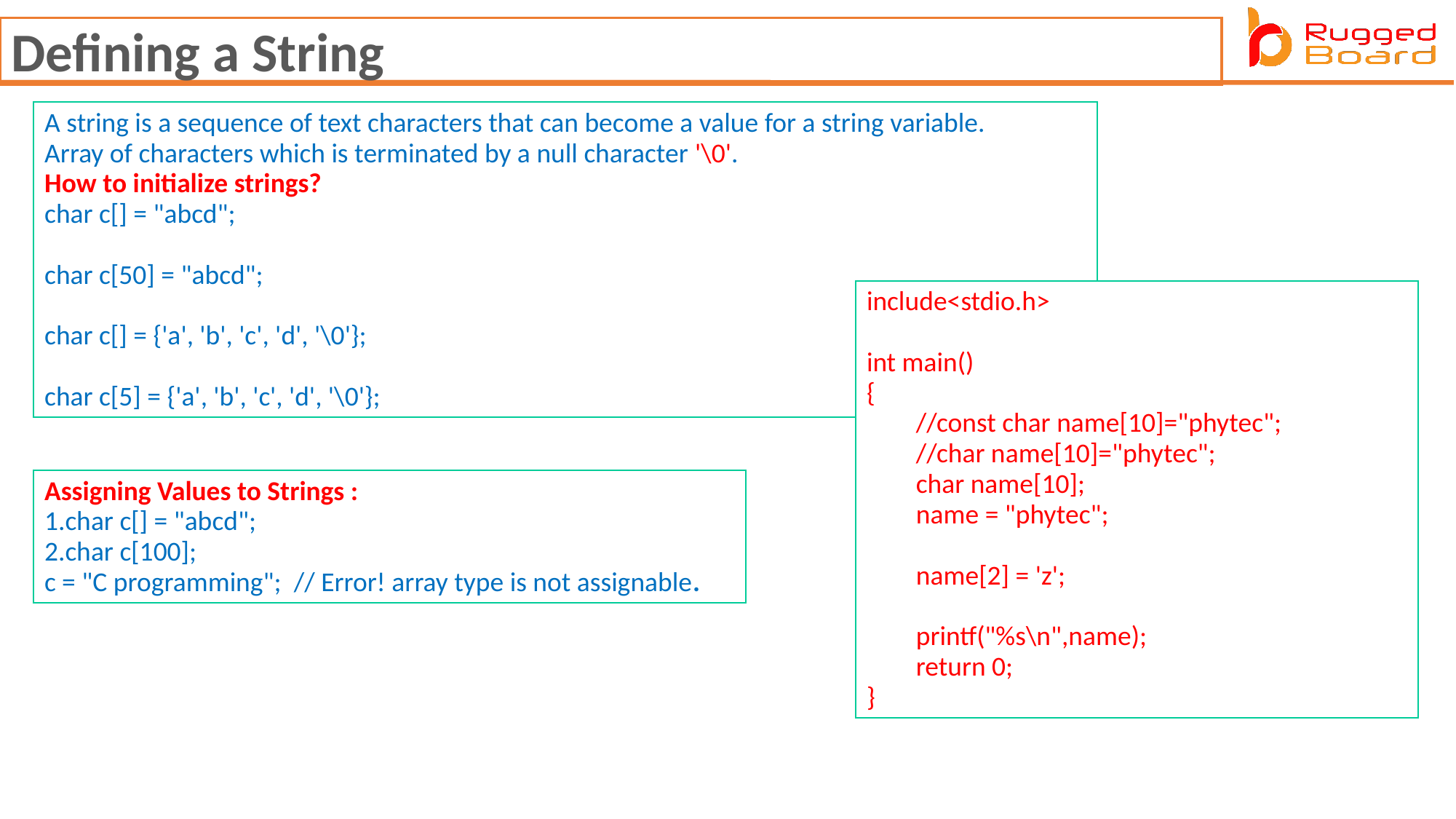

Defining a String
A string is a sequence of text characters that can become a value for a string variable.​
Array of characters which is terminated by a null character '\0'.​
How to initialize strings?​
char c[] = "abcd";​
​
char c[50] = "abcd";​
​
char c[] = {'a', 'b', 'c', 'd', '\0'};​
​
char c[5] = {'a', 'b', 'c', 'd', '\0'};
include<stdio.h>

int main()
{
        //const char name[10]="phytec";
        //char name[10]="phytec";
        char name[10];
        name = "phytec";

        name[2] = 'z';

        printf("%s\n",name);
        return 0;
}
Assigning Values to Strings :​
1.char c[] = "abcd";
2.char c[100];​
c = "C programming";  // Error! array type is not assignable.